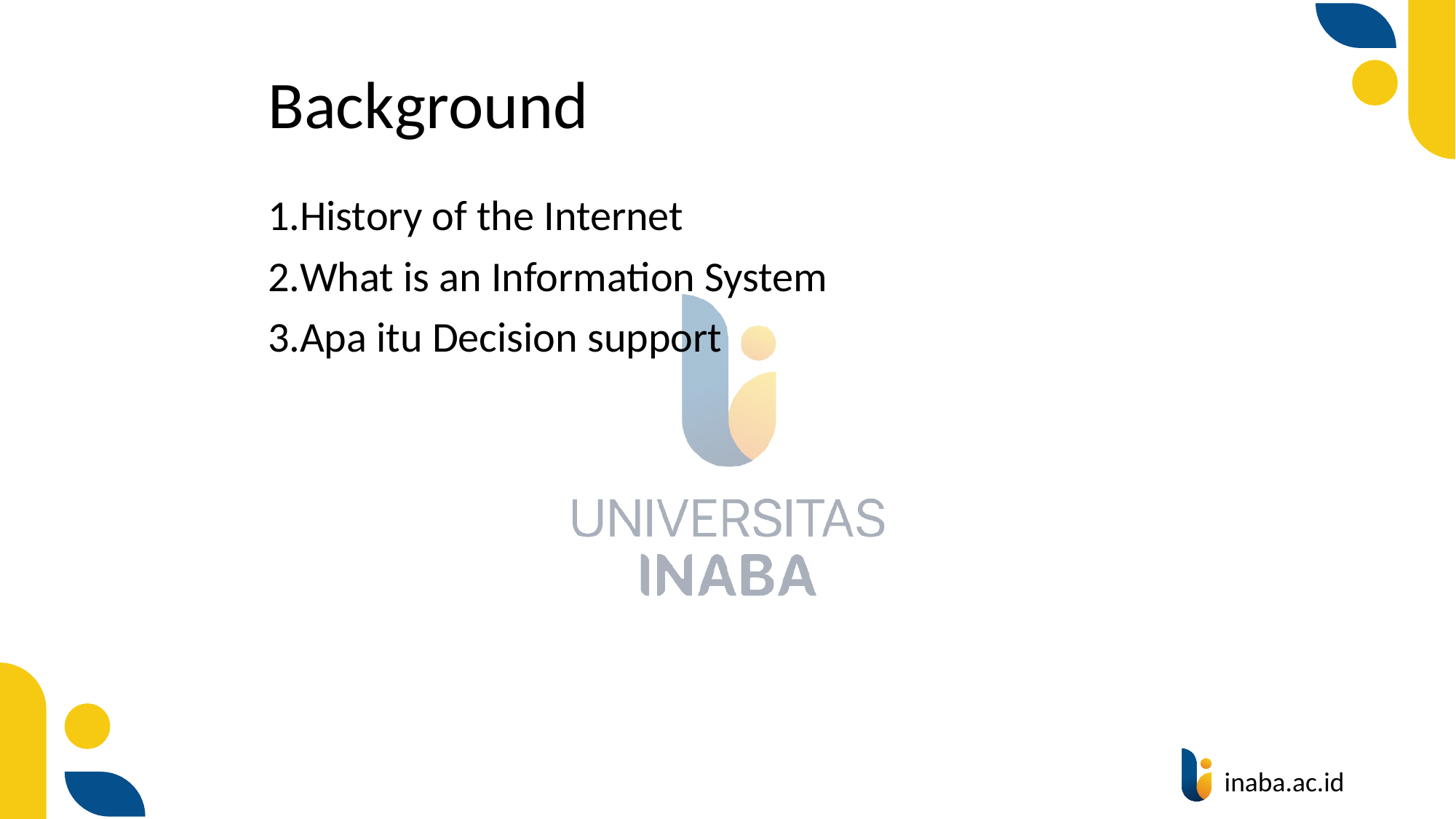

# Background
History of the Internet
What is an Information System
Apa itu Decision support
3